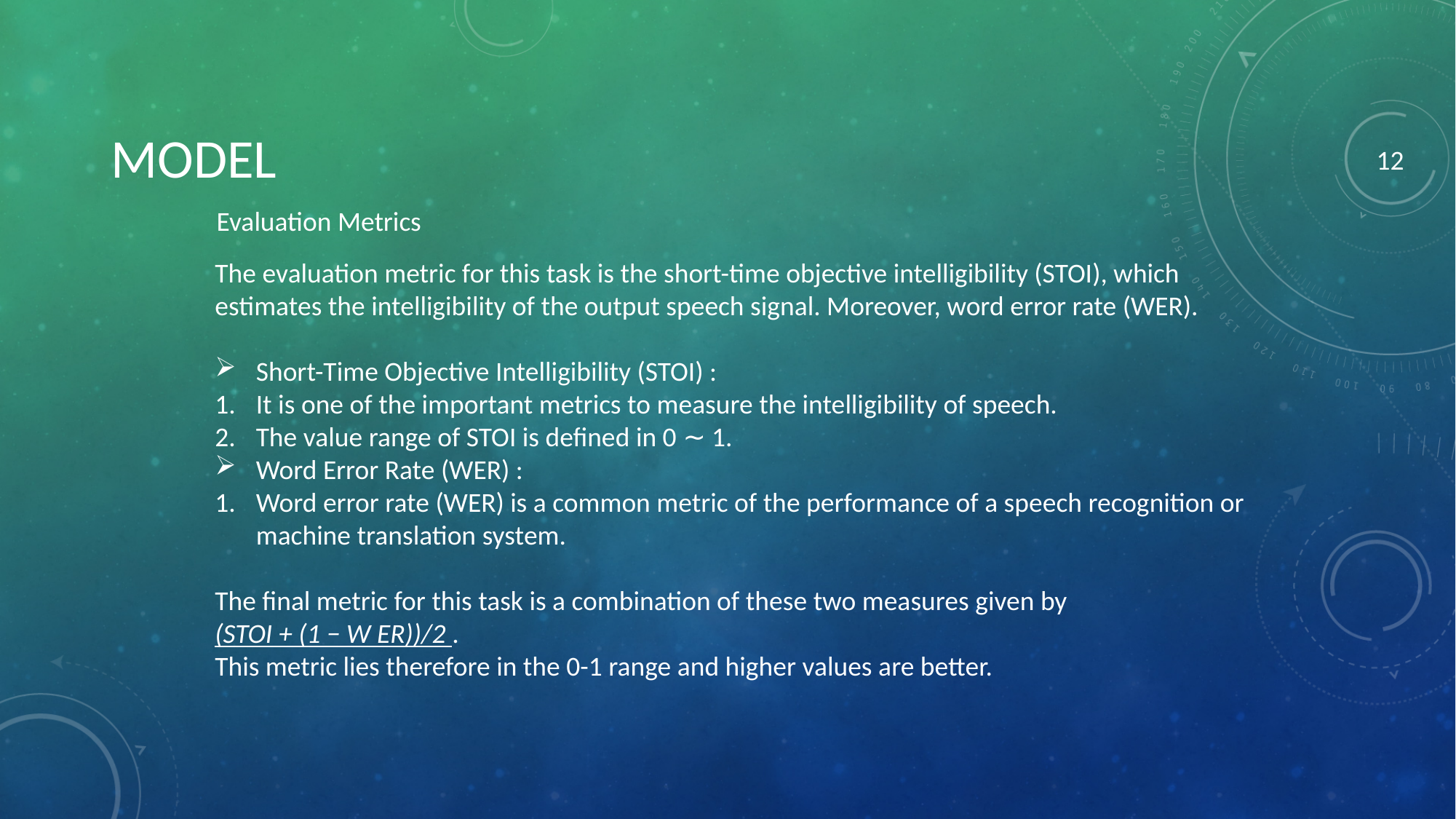

Model
12
Evaluation Metrics
The evaluation metric for this task is the short-time objective intelligibility (STOI), which estimates the intelligibility of the output speech signal. Moreover, word error rate (WER).

Short-Time Objective Intelligibility (STOI) :
It is one of the important metrics to measure the intelligibility of speech.
The value range of STOI is defined in 0 ∼ 1.
Word Error Rate (WER) :
Word error rate (WER) is a common metric of the performance of a speech recognition or machine translation system.

The final metric for this task is a combination of these two measures given by
(STOI + (1 − W ER))/2 .
This metric lies therefore in the 0-1 range and higher values are better.